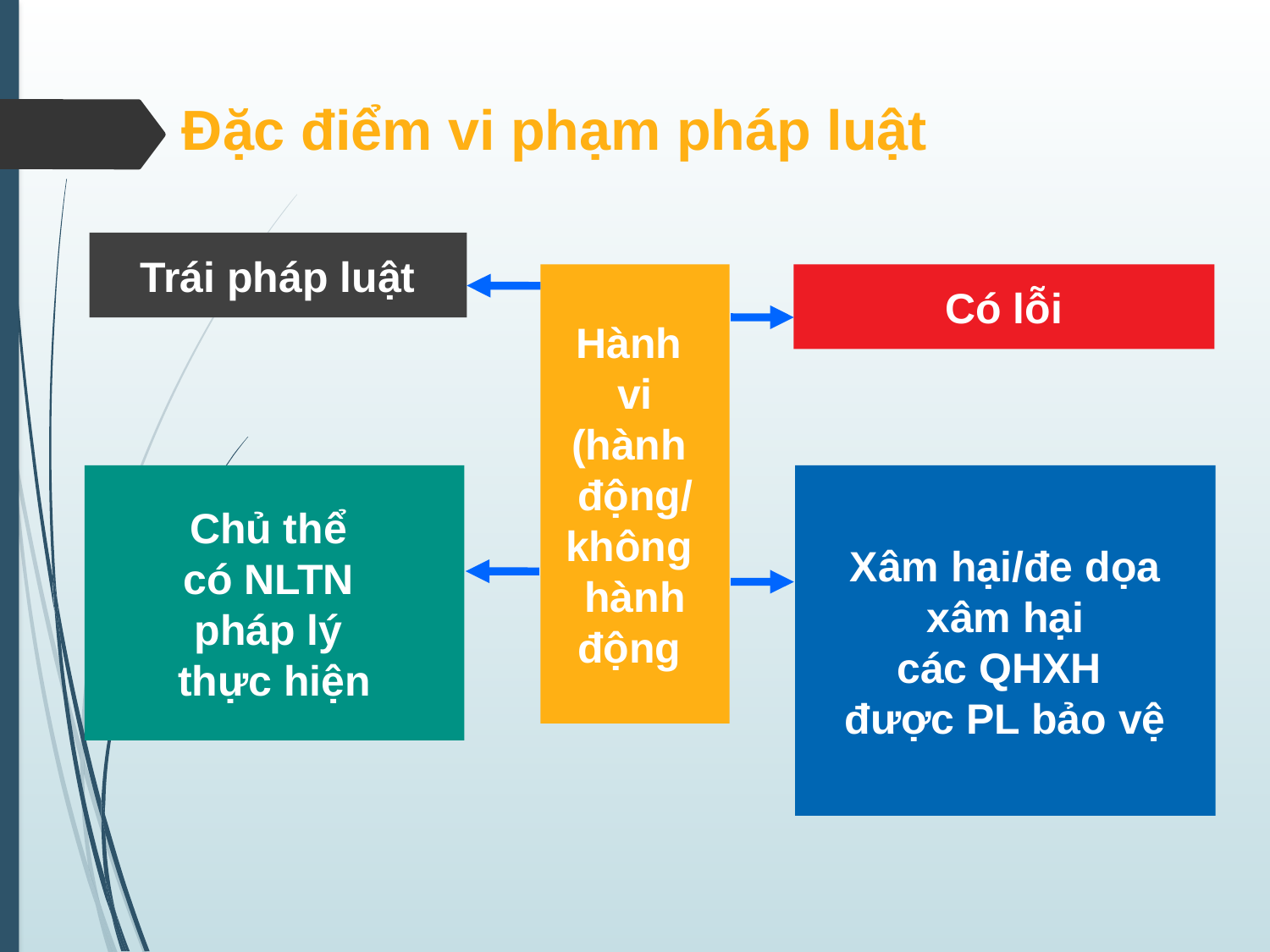

Đặc điểm vi phạm pháp luật
10
Trái pháp luật
Có lỗi
Hành
vi
(hành
động/
không
hành
động

Xâm hại/đe dọa
 xâm hại
các QHXH
được PL bảo vệ
Chủ thể
có NLTN
pháp lý
thực hiện